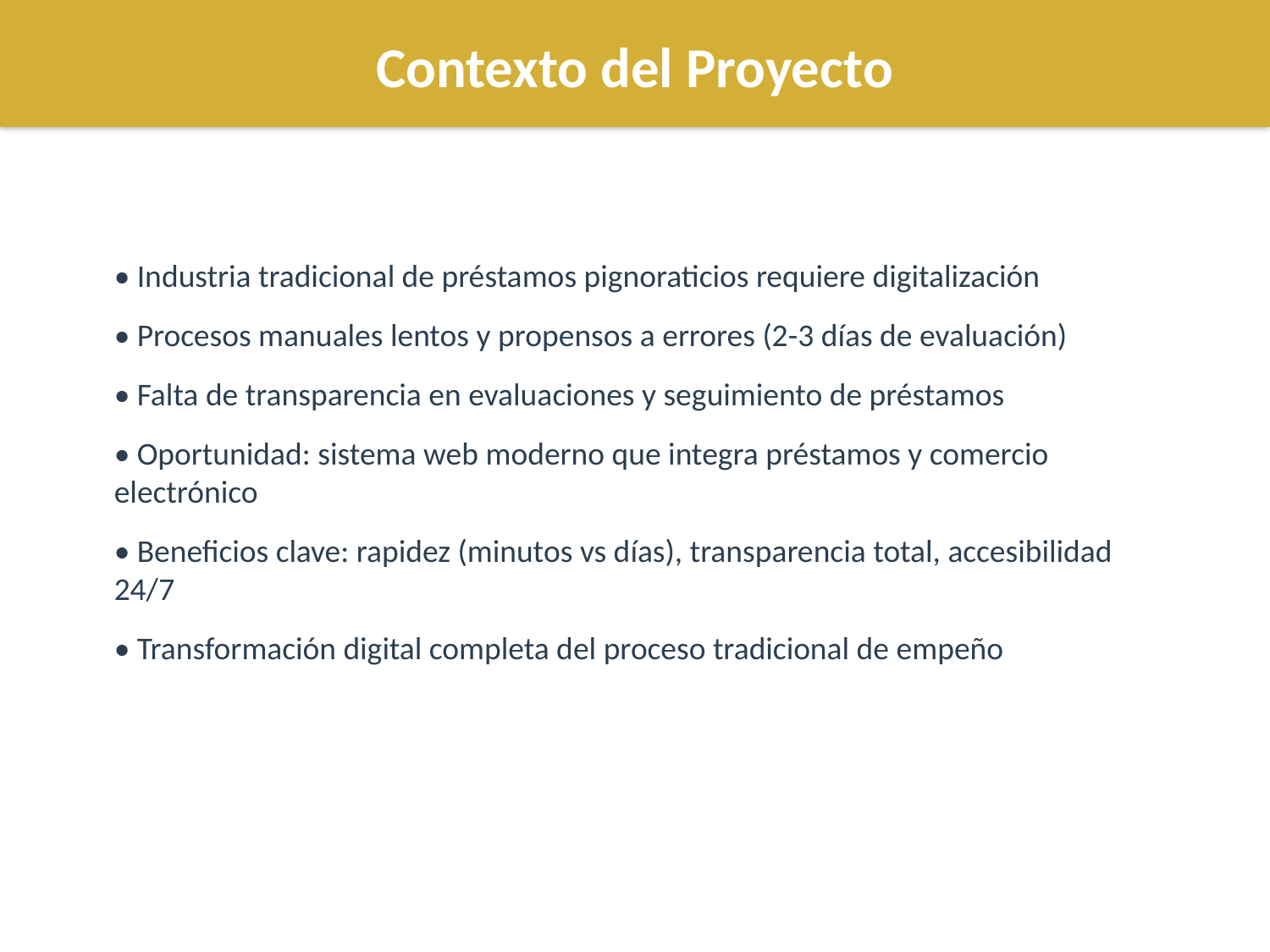

Contexto del Proyecto

• Industria tradicional de préstamos pignoraticios requiere digitalización
• Procesos manuales lentos y propensos a errores (2-3 días de evaluación)
• Falta de transparencia en evaluaciones y seguimiento de préstamos
• Oportunidad: sistema web moderno que integra préstamos y comercio electrónico
• Beneficios clave: rapidez (minutos vs días), transparencia total, accesibilidad 24/7
• Transformación digital completa del proceso tradicional de empeño